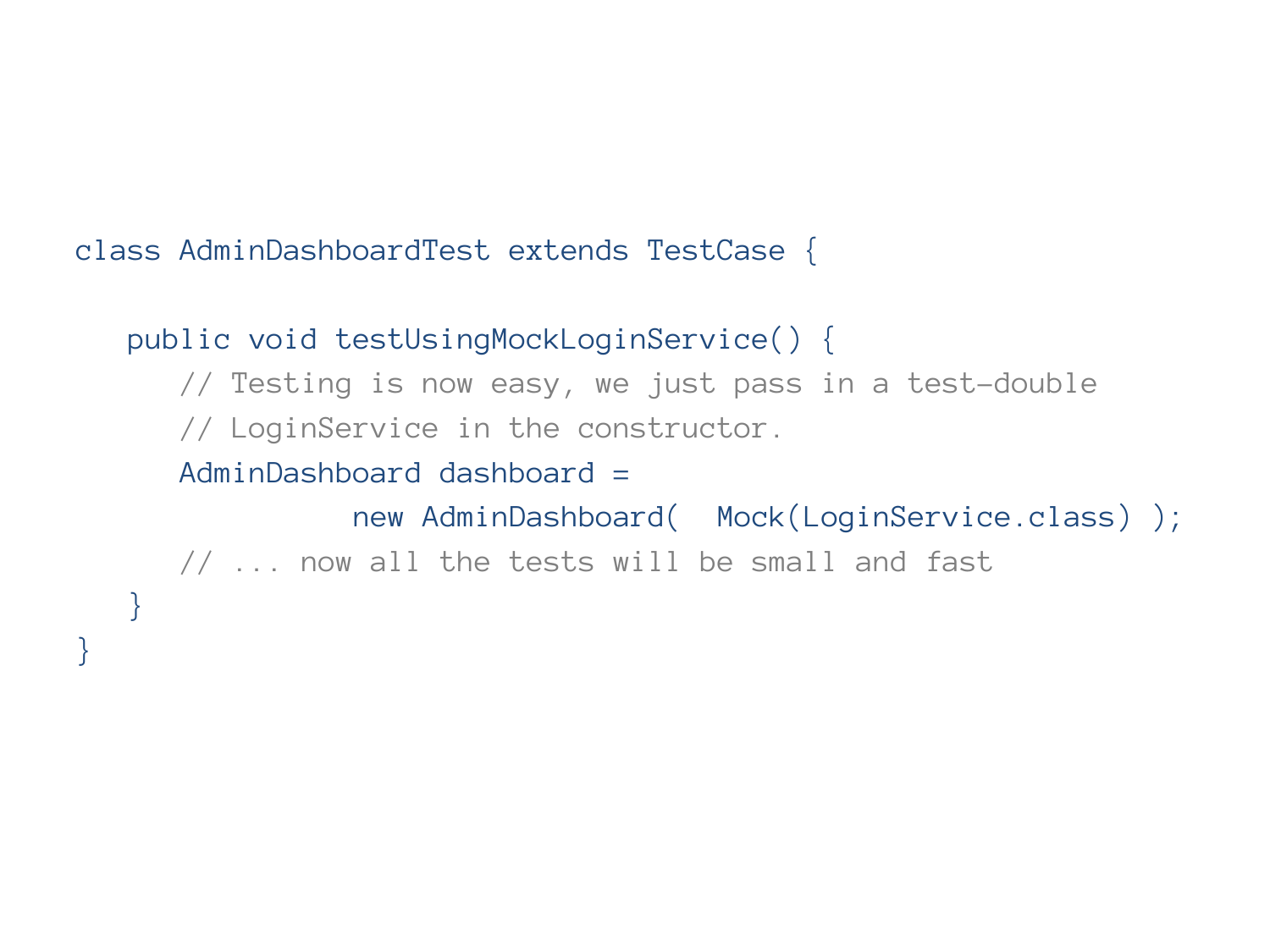

class AdminDashboardTest extends TestCase {

   public void testUsingMockLoginService() {
      // Testing is now easy, we just pass in a test-double
      // LoginService in the constructor.
      AdminDashboard dashboard =
                new AdminDashboard(  Mock(LoginService.class) );
      // ... now all the tests will be small and fast
   }
}